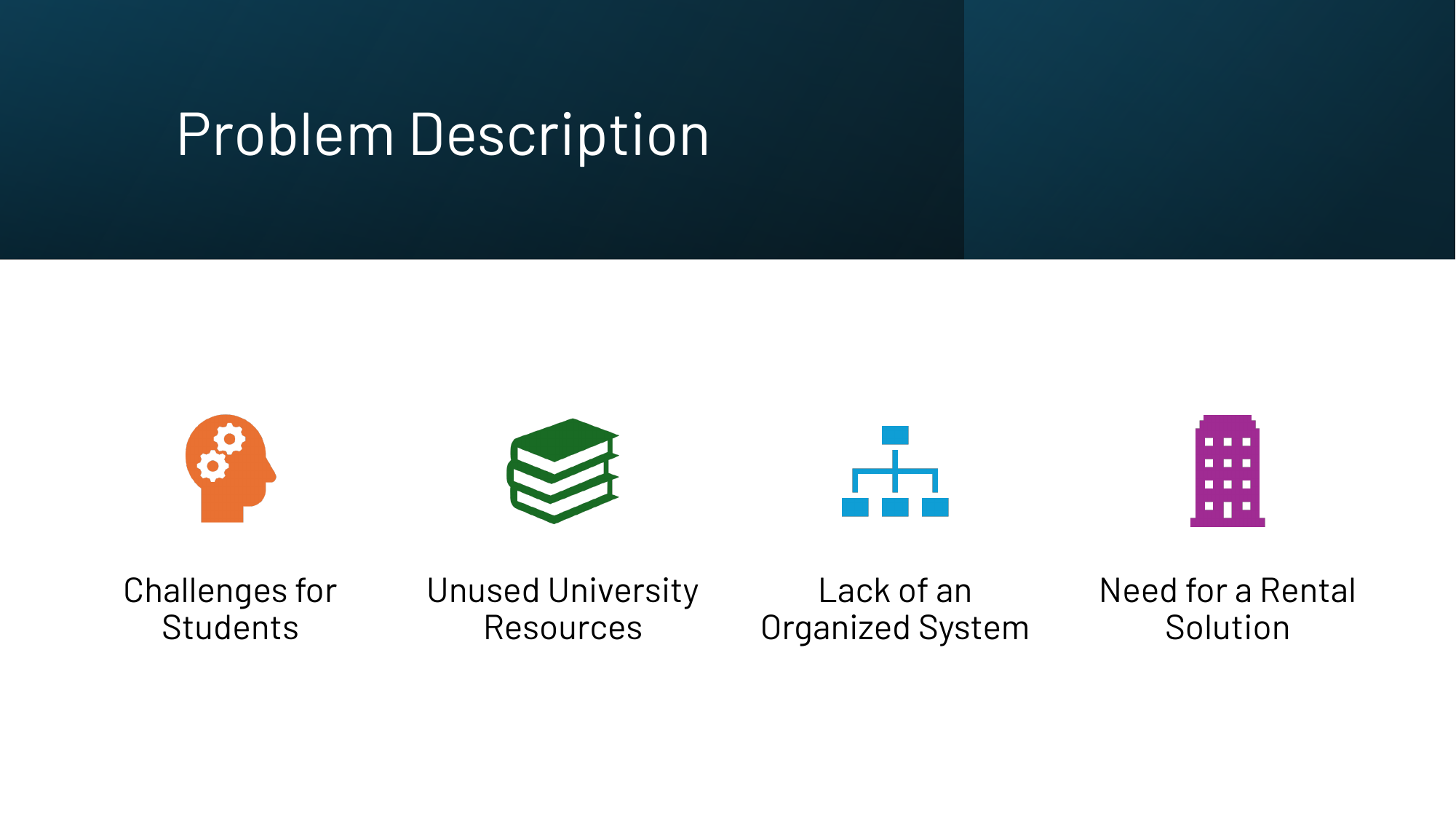

# Problem Description
Challenges for Students
Unused University Resources
Lack of an Organized System
Need for a Rental Solution